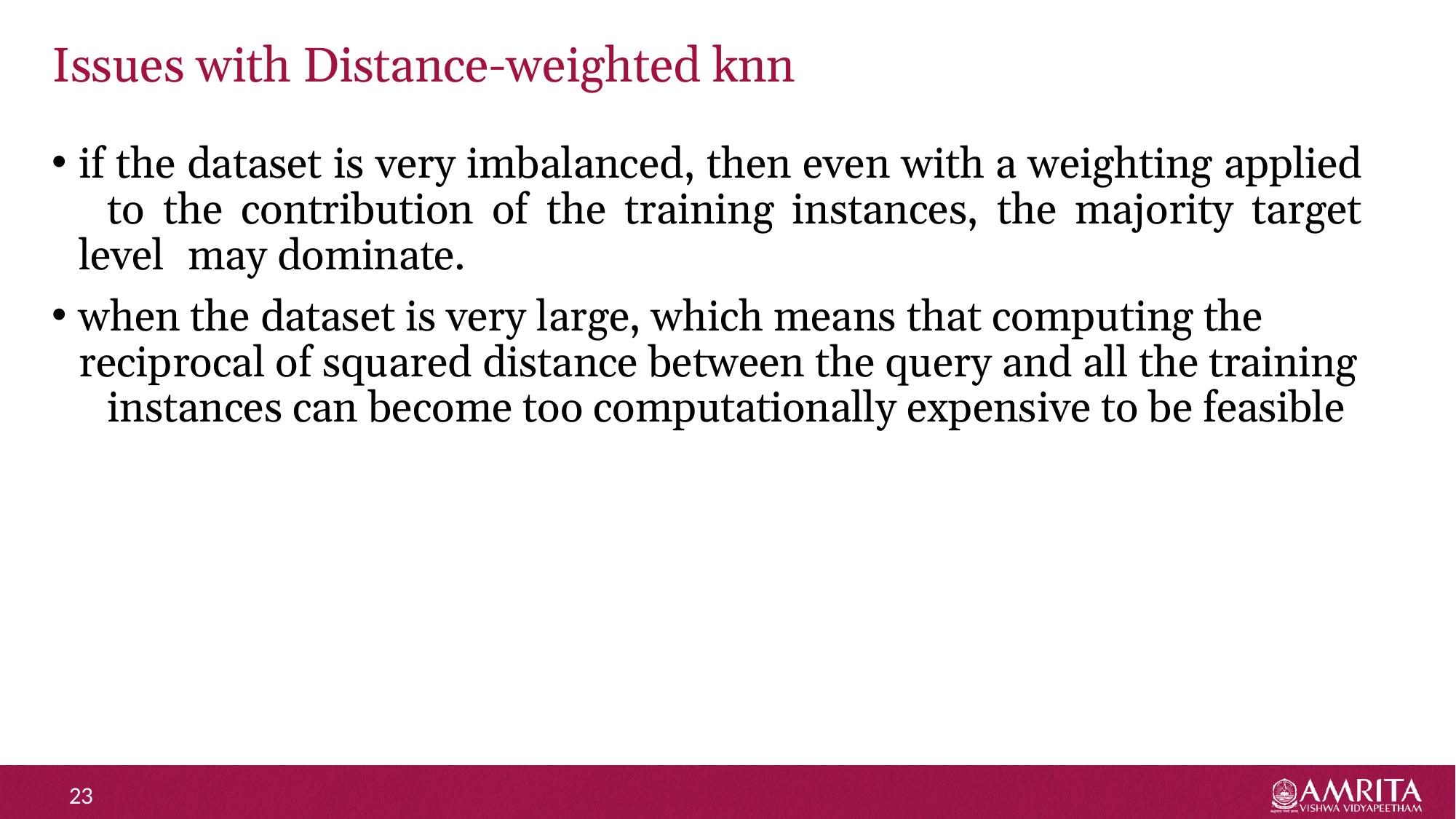

# Issues with Distance-weighted knn
if the dataset is very imbalanced, then even with a weighting applied 	to the contribution of the training instances, the majority target level 	may dominate.
when the dataset is very large, which means that computing the 	reciprocal of squared distance between the query and all the training 	instances can become too computationally expensive to be feasible
23